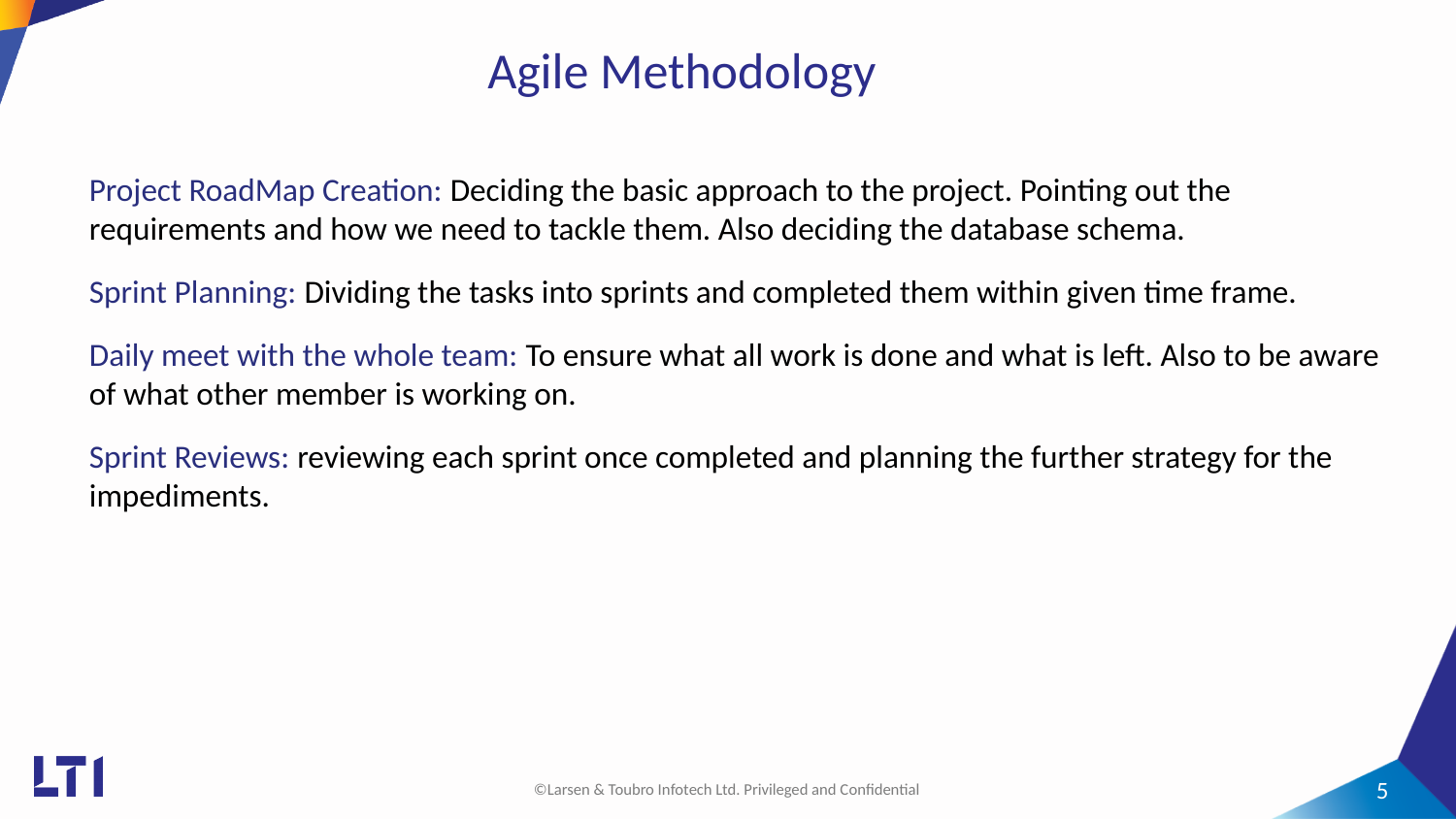

# Agile Methodology
Project RoadMap Creation: Deciding the basic approach to the project. Pointing out the requirements and how we need to tackle them. Also deciding the database schema.
Sprint Planning: Dividing the tasks into sprints and completed them within given time frame.
Daily meet with the whole team: To ensure what all work is done and what is left. Also to be aware of what other member is working on.
Sprint Reviews: reviewing each sprint once completed and planning the further strategy for the impediments.